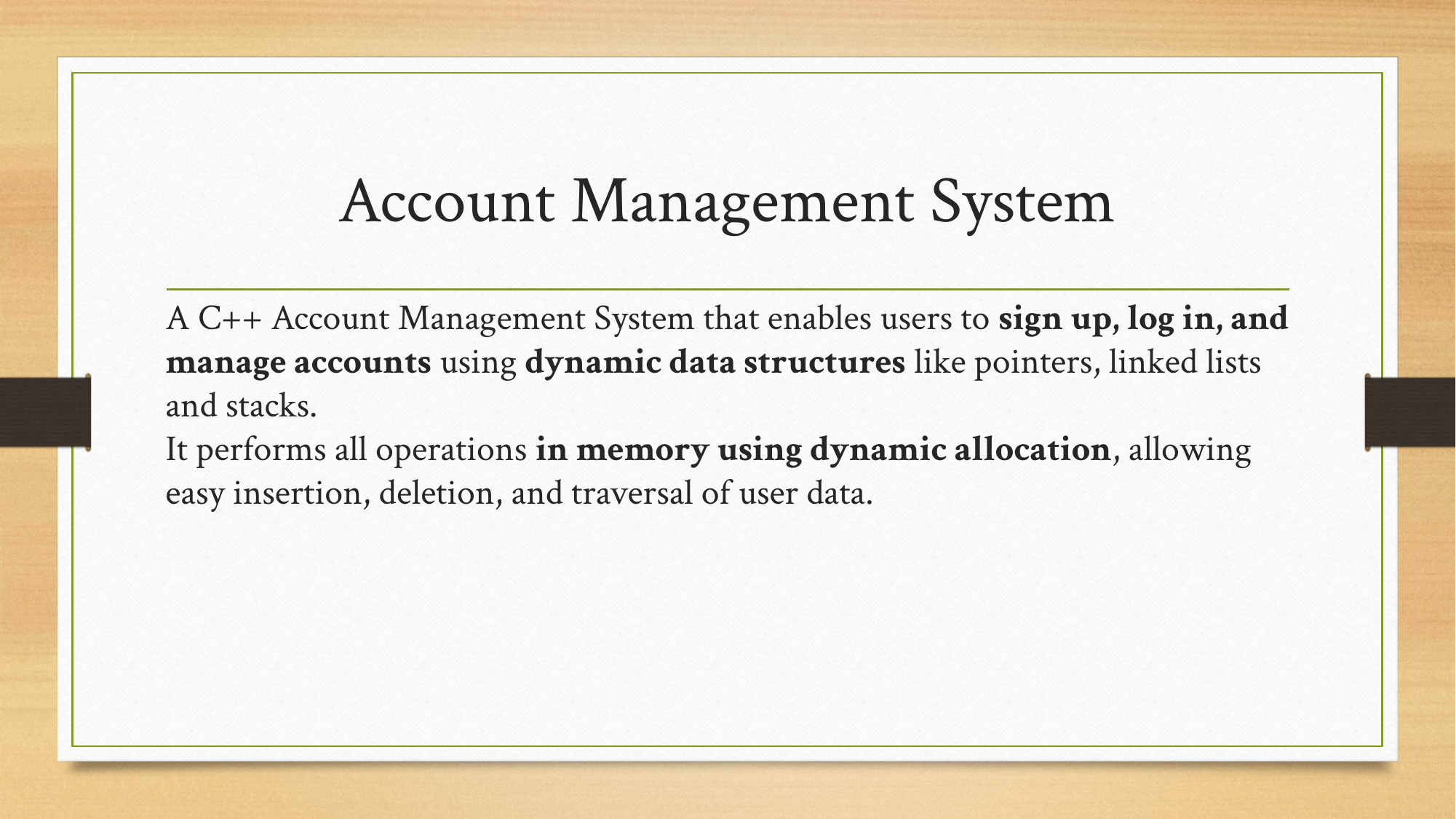

# Account Management System
A C++ Account Management System that enables users to sign up, log in, and manage accounts using dynamic data structures like pointers, linked lists and stacks.
It performs all operations in memory using dynamic allocation, allowing easy insertion, deletion, and traversal of user data.